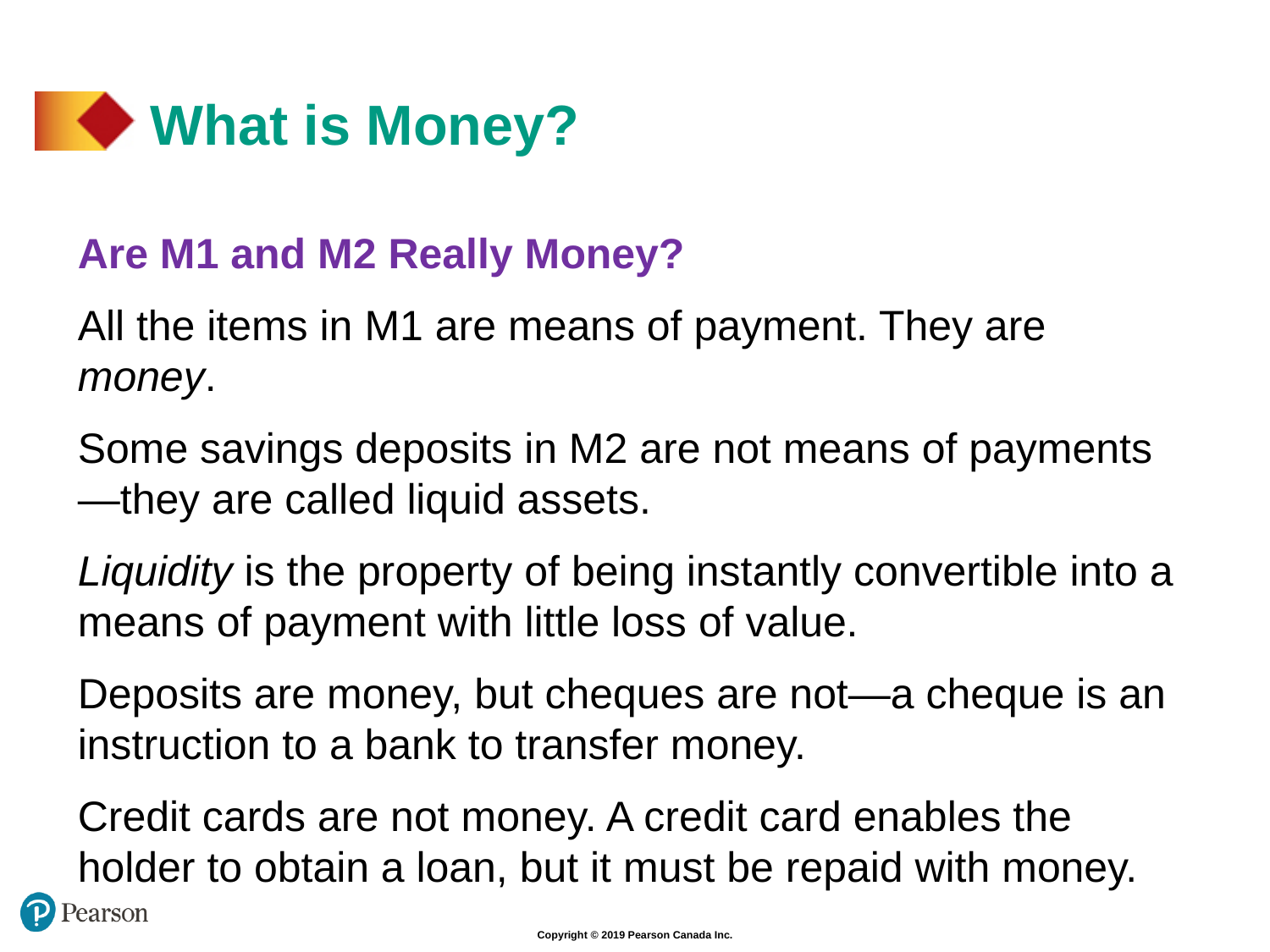

# What is Money?
Are M1 and M2 Really Money?
All the items in M1 are means of payment. They are money.
Some savings deposits in M2 are not means of payments—they are called liquid assets.
Liquidity is the property of being instantly convertible into a means of payment with little loss of value.
Deposits are money, but cheques are not—a cheque is an instruction to a bank to transfer money.
Credit cards are not money. A credit card enables the holder to obtain a loan, but it must be repaid with money.